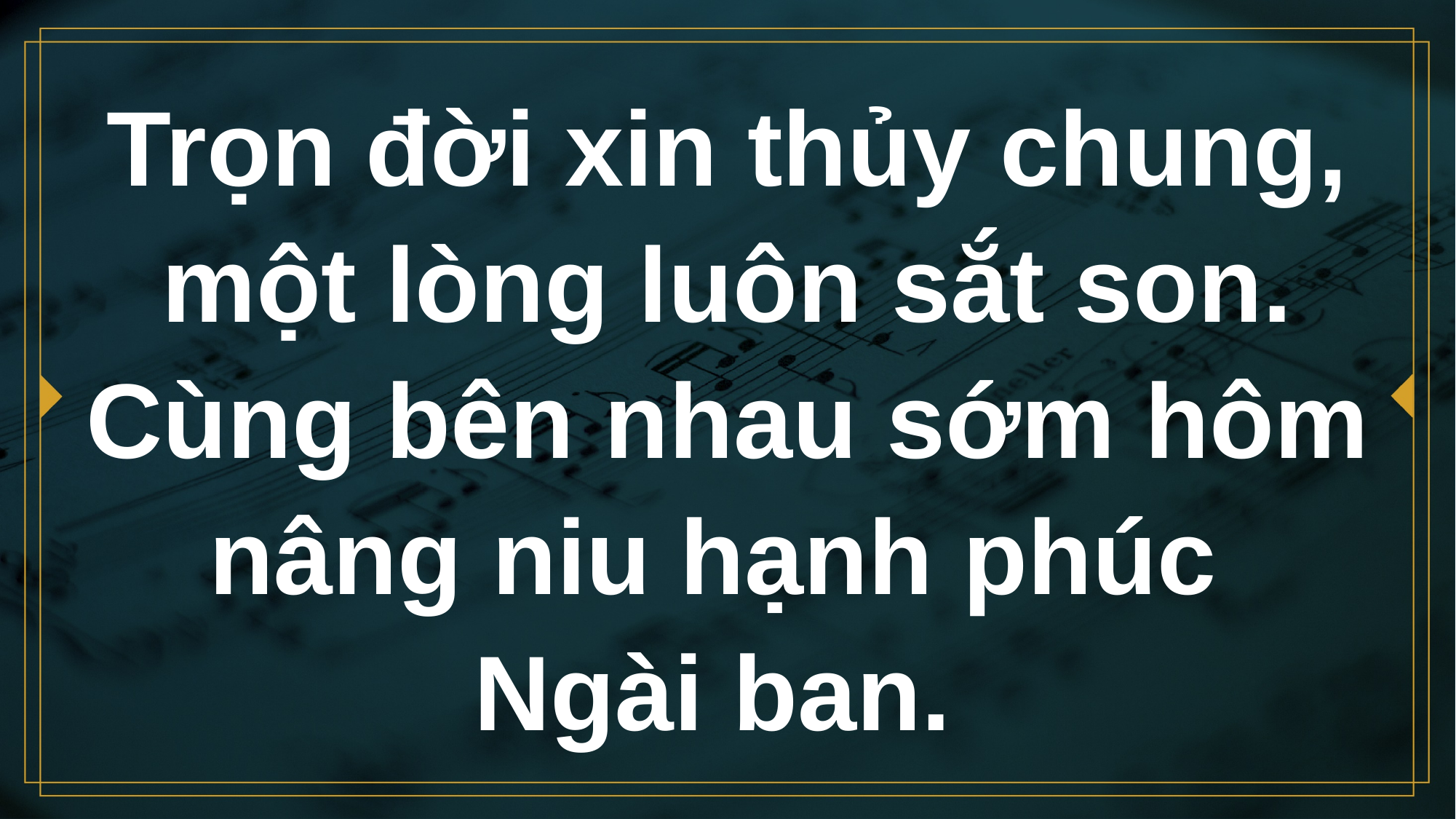

# Trọn đời xin thủy chung, một lòng luôn sắt son. Cùng bên nhau sớm hôm nâng niu hạnh phúc Ngài ban.